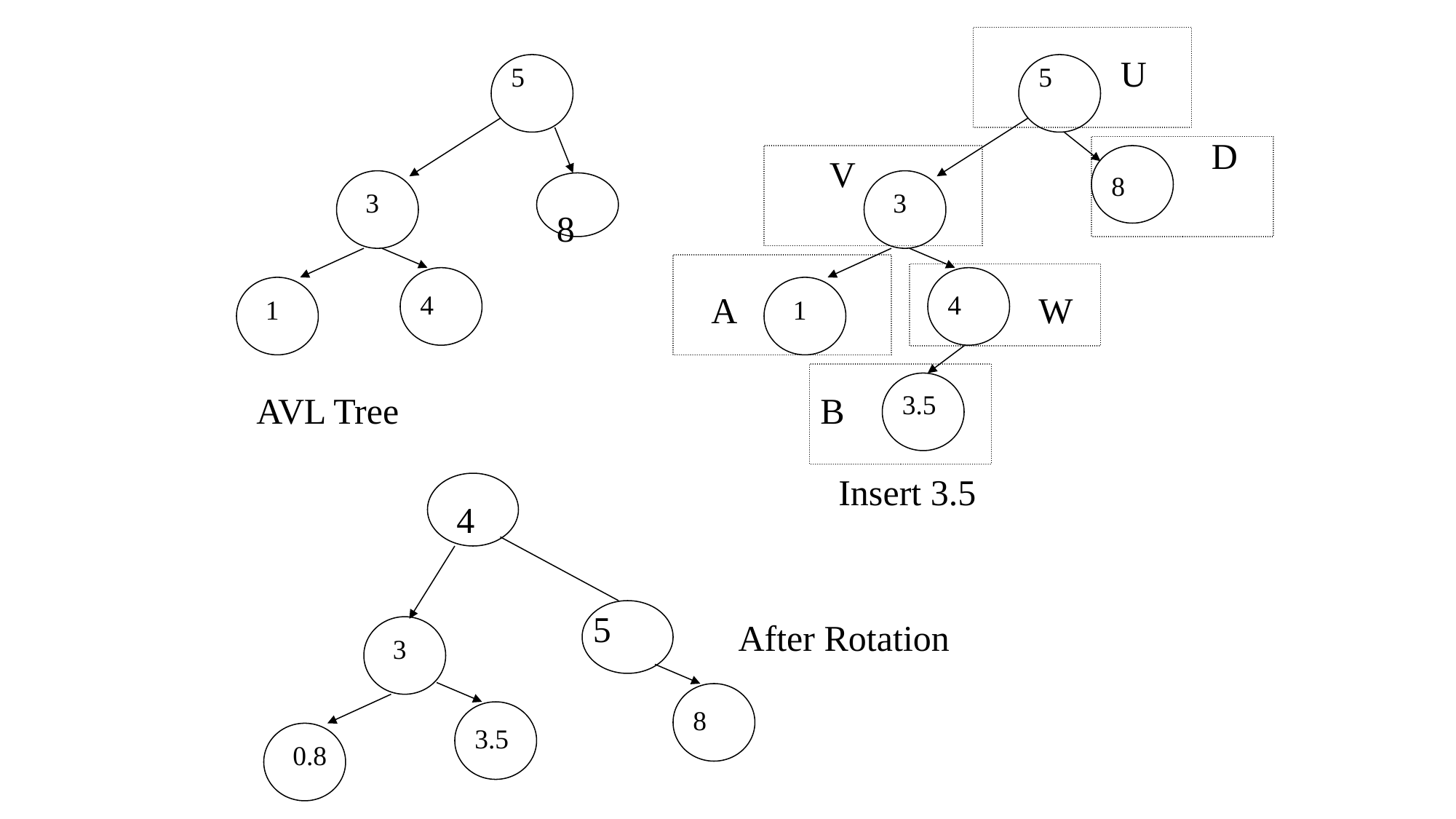

U
D

V

A
W

B

5

8

3

4
1

3.5
5

3

1

8

4
 AVL Tree
Insert 3.5

4

5

3
After Rotation

8

3.5

0.8